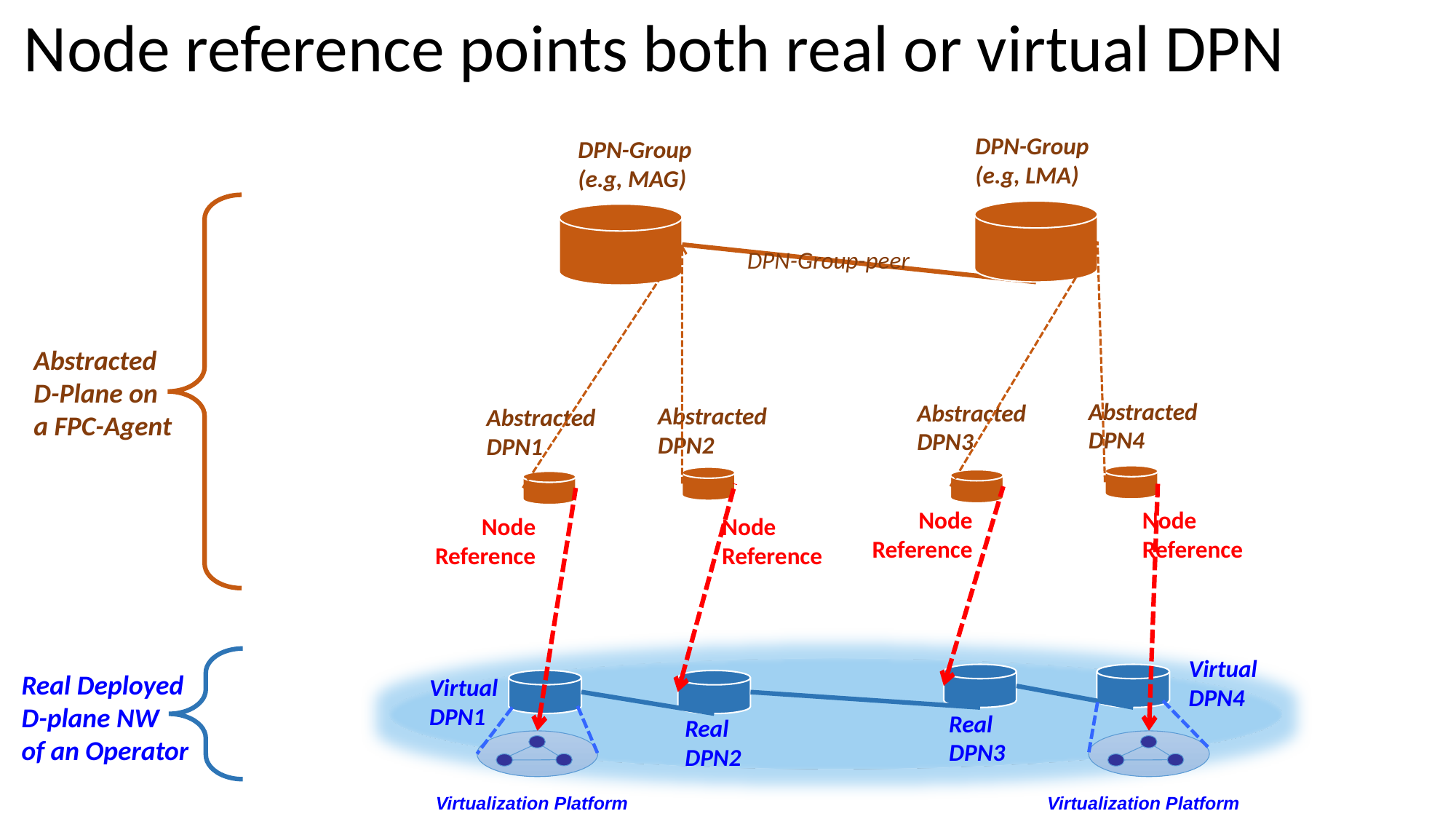

# Node reference points both real or virtual DPN
DPN-Group
(e.g, LMA)
DPN-Group
(e.g, MAG)

DPN-Group-peer
Abstracted
D-Plane on
a FPC-Agent
Abstracted
DPN4
Abstracted
DPN3
Abstracted
DPN2
Abstracted
DPN1

Node
Reference
Node
Reference
Node
Reference
Node
Reference
Virtual
DPN4

Real Deployed
D-plane NW
of an Operator

Virtual
DPN1

Real
DPN3
Real
DPN2

Virtualization Platform
Virtualization Platform